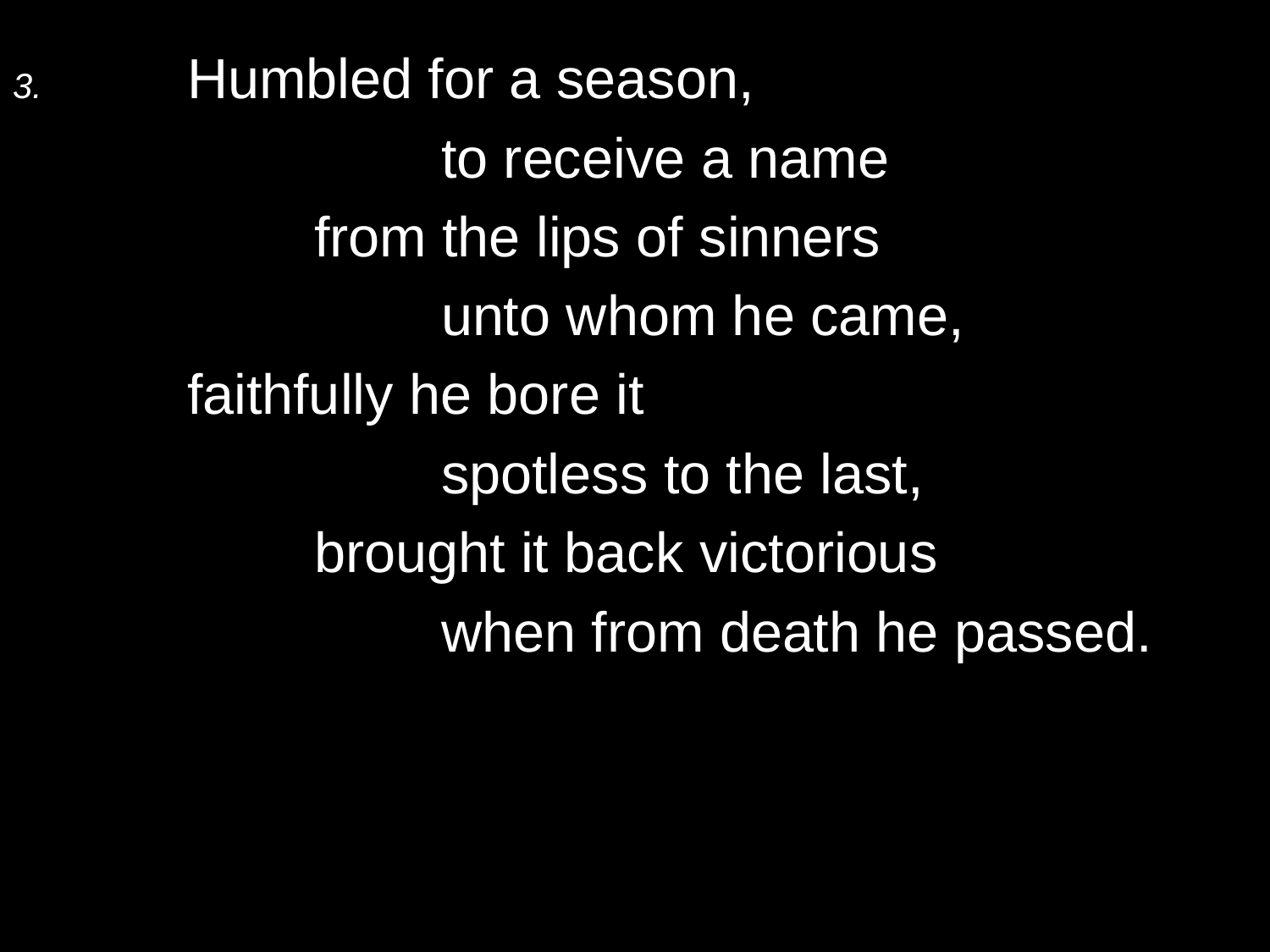

3.	Humbled for a season,
			to receive a name
		from the lips of sinners
			unto whom he came,
	faithfully he bore it
			spotless to the last,
		brought it back victorious
			when from death he passed.